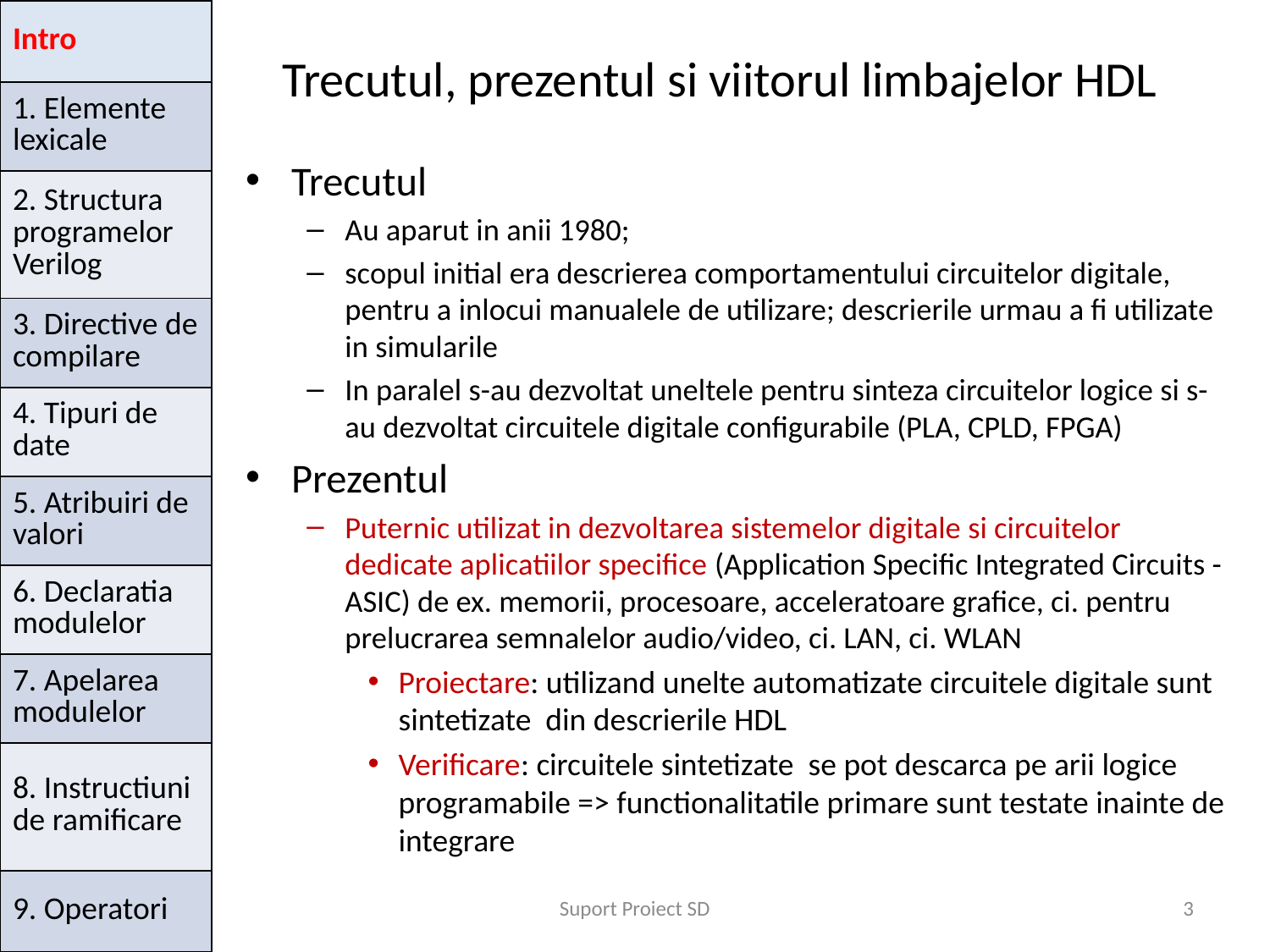

| Intro |
| --- |
| 1. Elemente lexicale |
| 2. Structura programelor Verilog |
| 3. Directive de compilare |
| 4. Tipuri de date |
| 5. Atribuiri de valori |
| 6. Declaratia modulelor |
| 7. Apelarea modulelor |
| 8. Instructiuni de ramificare |
| 9. Operatori |
# Trecutul, prezentul si viitorul limbajelor HDL
Trecutul
Au aparut in anii 1980;
scopul initial era descrierea comportamentului circuitelor digitale, pentru a inlocui manualele de utilizare; descrierile urmau a fi utilizate in simularile
In paralel s-au dezvoltat uneltele pentru sinteza circuitelor logice si s-au dezvoltat circuitele digitale configurabile (PLA, CPLD, FPGA)
Prezentul
Puternic utilizat in dezvoltarea sistemelor digitale si circuitelor dedicate aplicatiilor specifice (Application Specific Integrated Circuits - ASIC) de ex. memorii, procesoare, acceleratoare grafice, ci. pentru prelucrarea semnalelor audio/video, ci. LAN, ci. WLAN
Proiectare: utilizand unelte automatizate circuitele digitale sunt sintetizate  din descrierile HDL
Verificare: circuitele sintetizate  se pot descarca pe arii logice programabile => functionalitatile primare sunt testate inainte de integrare
Suport Proiect SD
3